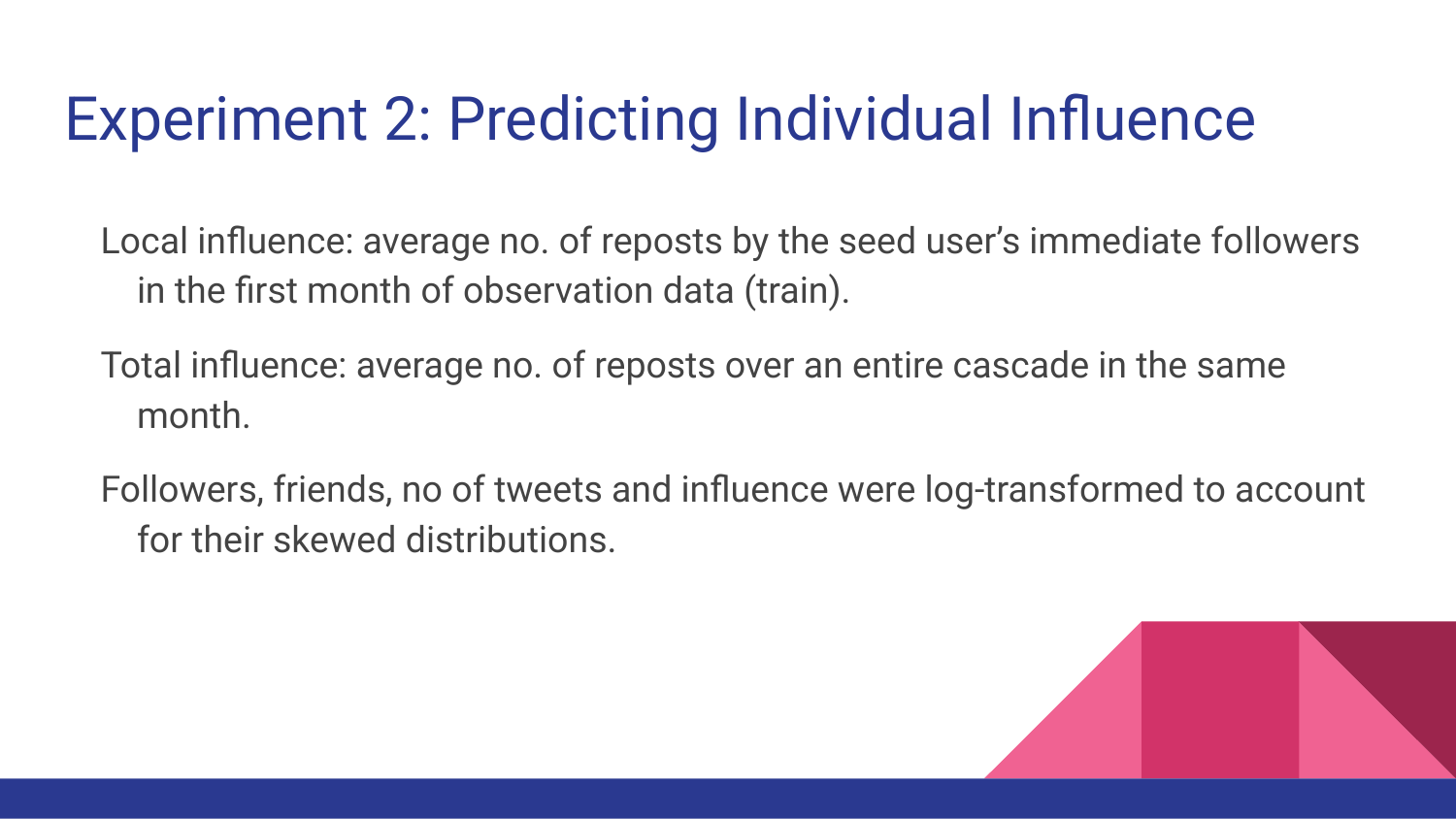

# Experiment 2: Predicting Individual Influence

Local influence: average no. of reposts by the seed user’s immediate followers in the first month of observation data (train).
Total influence: average no. of reposts over an entire cascade in the same month.
Followers, friends, no of tweets and influence were log-transformed to account for their skewed distributions.